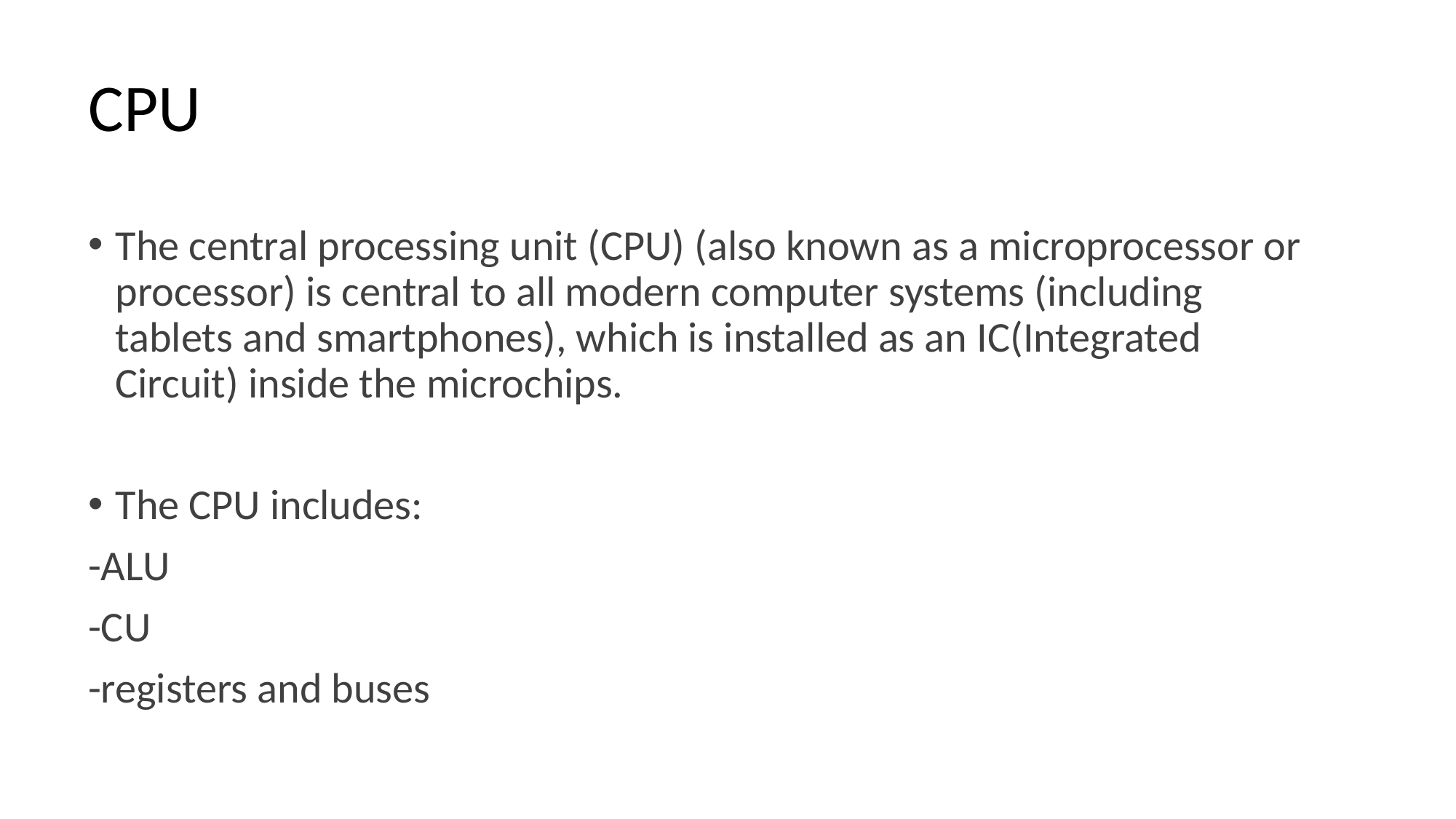

# CPU
The central processing unit (CPU) (also known as a microprocessor or processor) is central to all modern computer systems (including tablets and smartphones), which is installed as an IC(Integrated Circuit) inside the microchips.

The CPU includes:
-ALU
-CU
-registers and buses